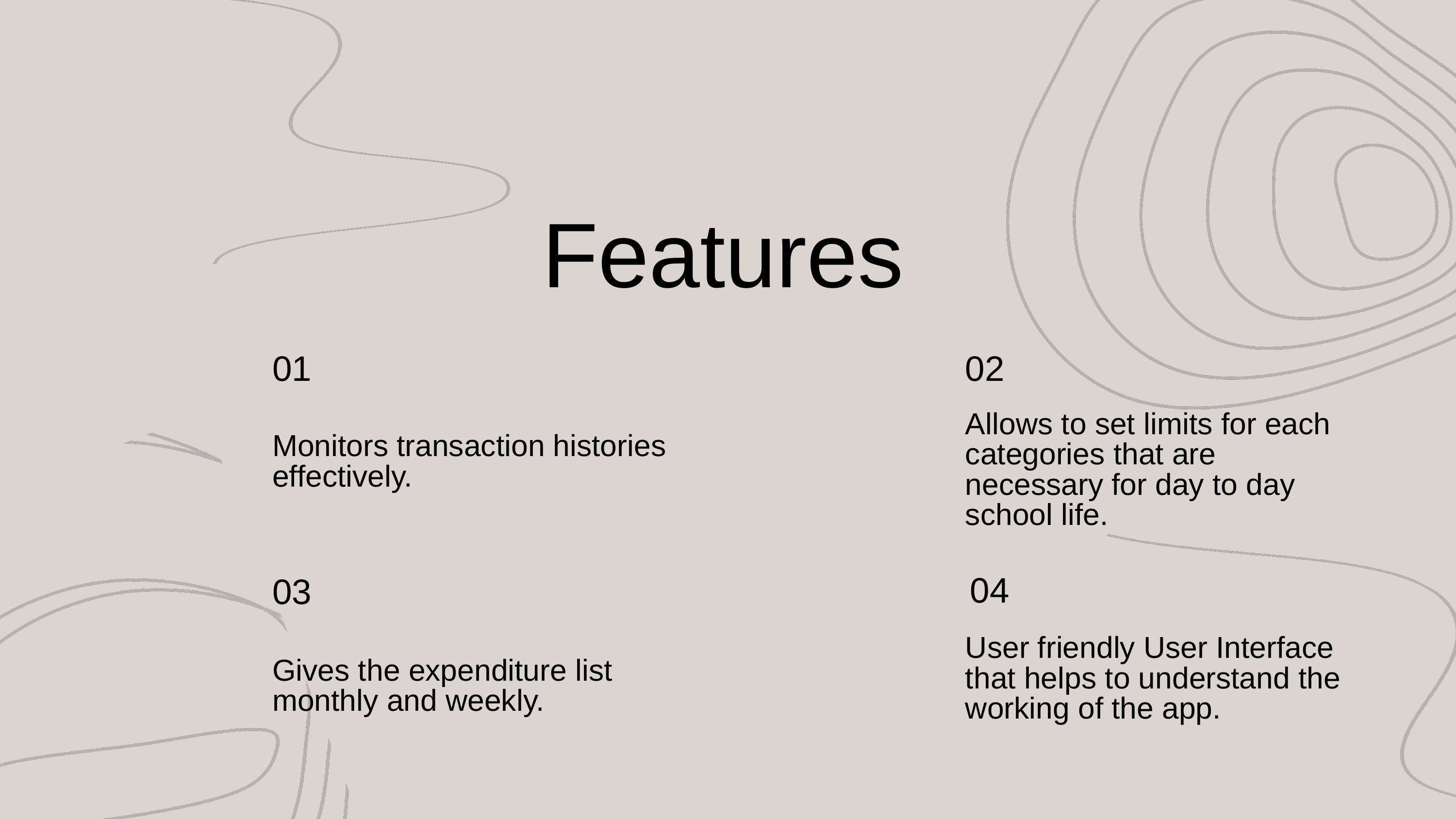

Features
01
02
Allows to set limits for each categories that are necessary for day to day school life.
Monitors transaction histories effectively.

04
03
User friendly User Interface that helps to understand the working of the app.
Gives the expenditure list monthly and weekly.